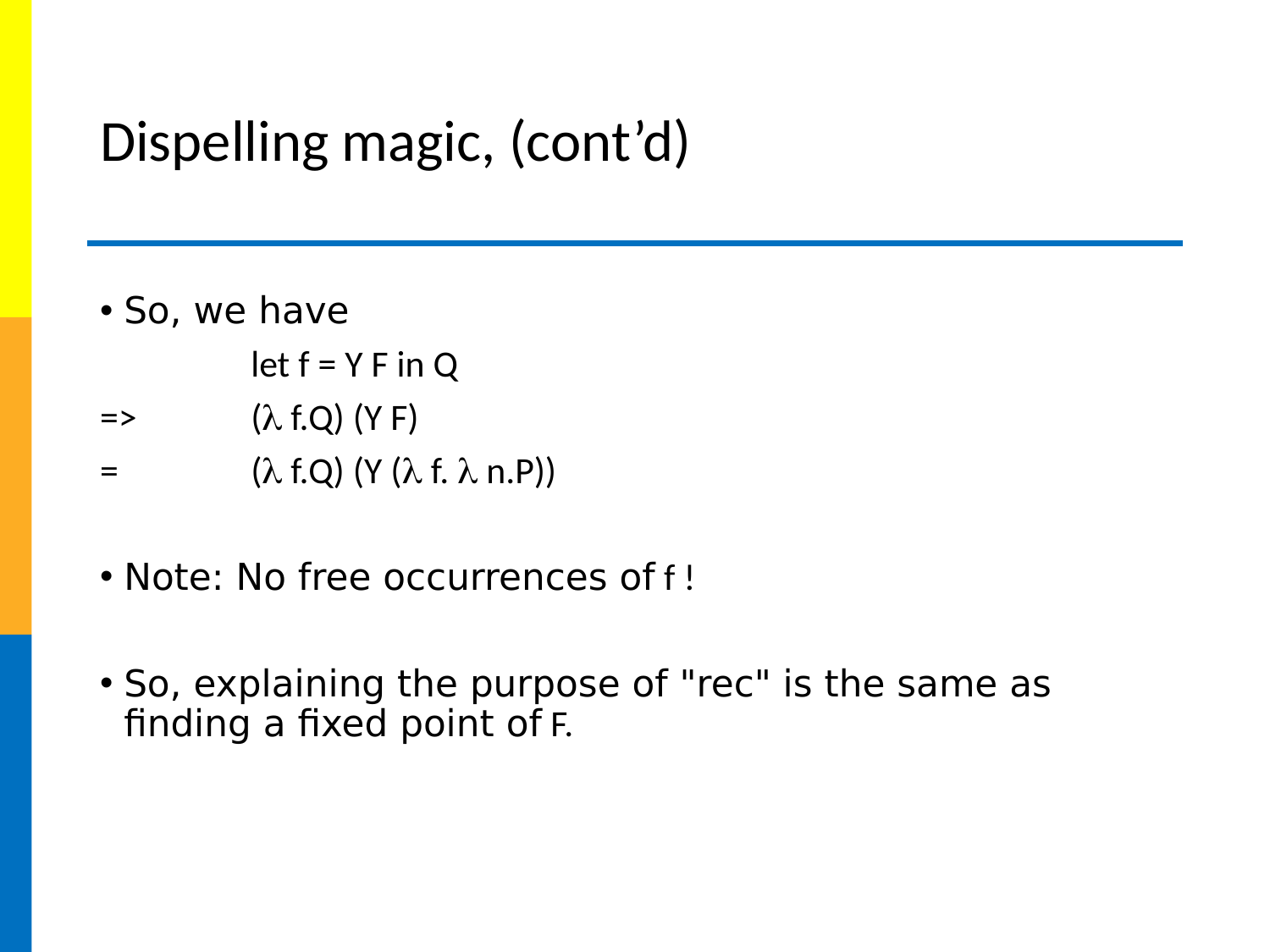

# Dispelling magic, (cont’d)
So, we have
		let f = Y F in Q
=>	(λ f.Q) (Y F)
=		(λ f.Q) (Y (λ f. λ n.P))

Note: No free occurrences of f !

So, explaining the purpose of "rec" is the same as finding a fixed point of F.